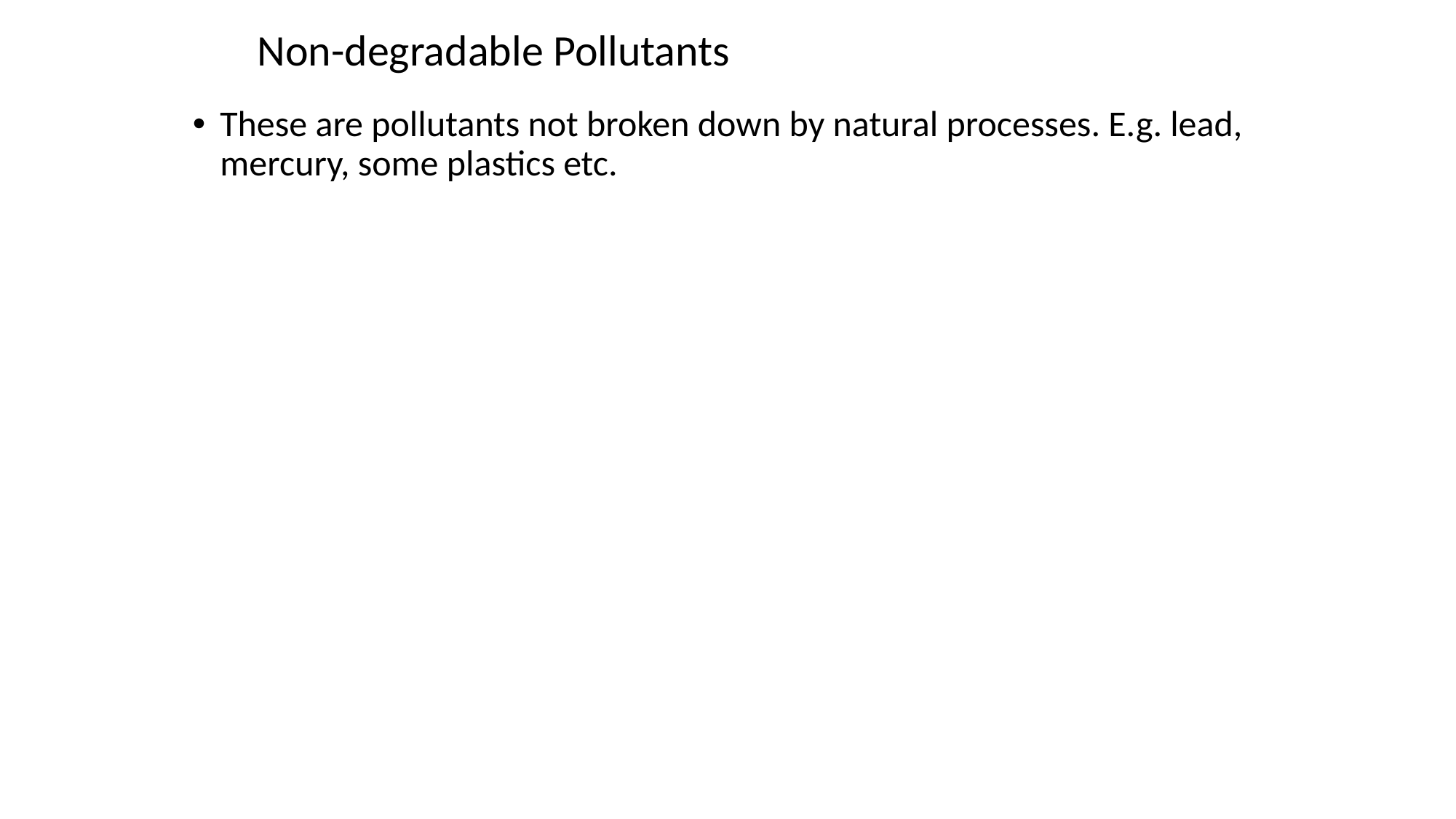

# Non-degradable Pollutants
These are pollutants not broken down by natural processes. E.g. lead, mercury, some plastics etc.